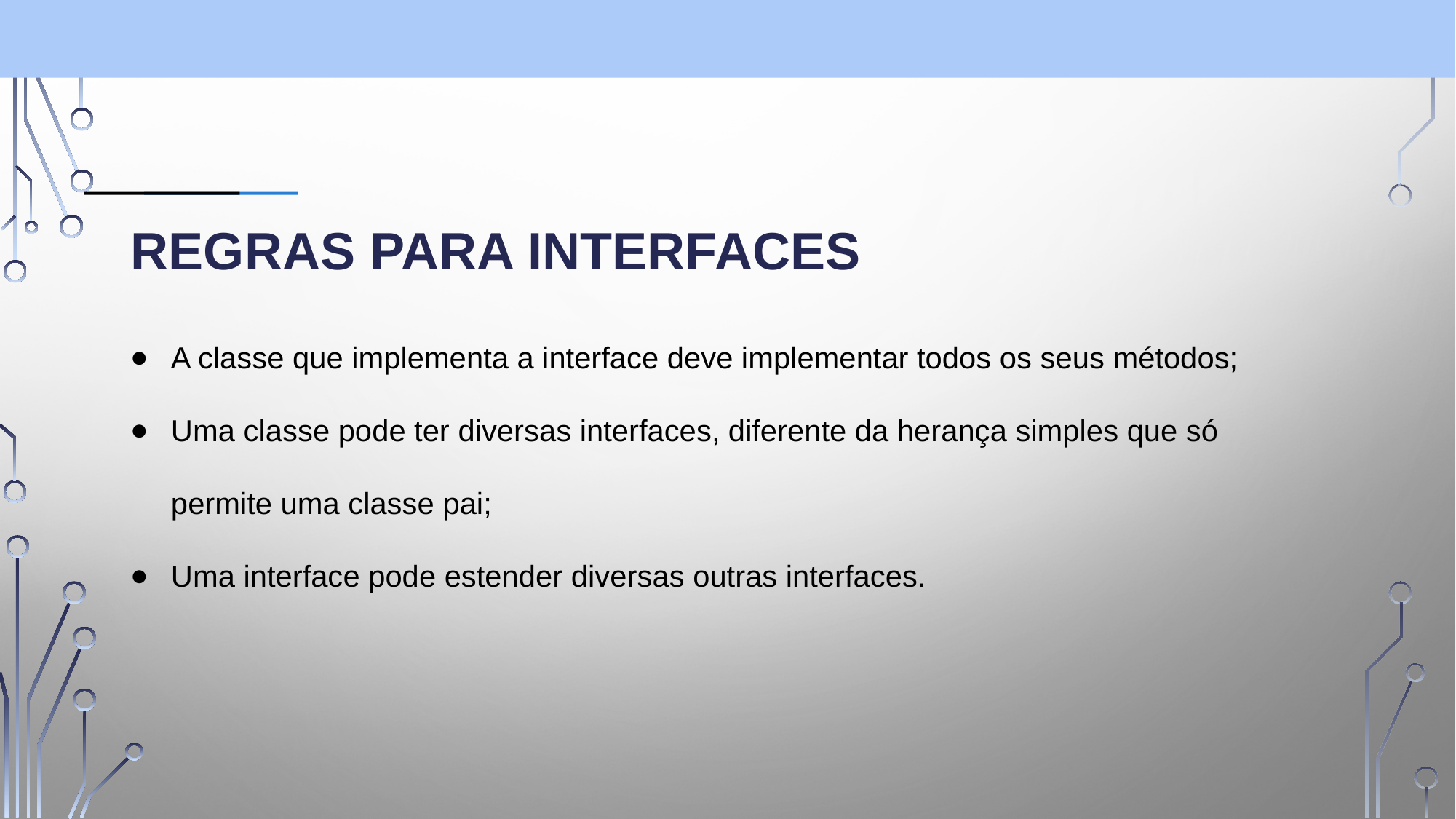

# Regras para interfaces
A classe que implementa a interface deve implementar todos os seus métodos;
Uma classe pode ter diversas interfaces, diferente da herança simples que só permite uma classe pai;
Uma interface pode estender diversas outras interfaces.